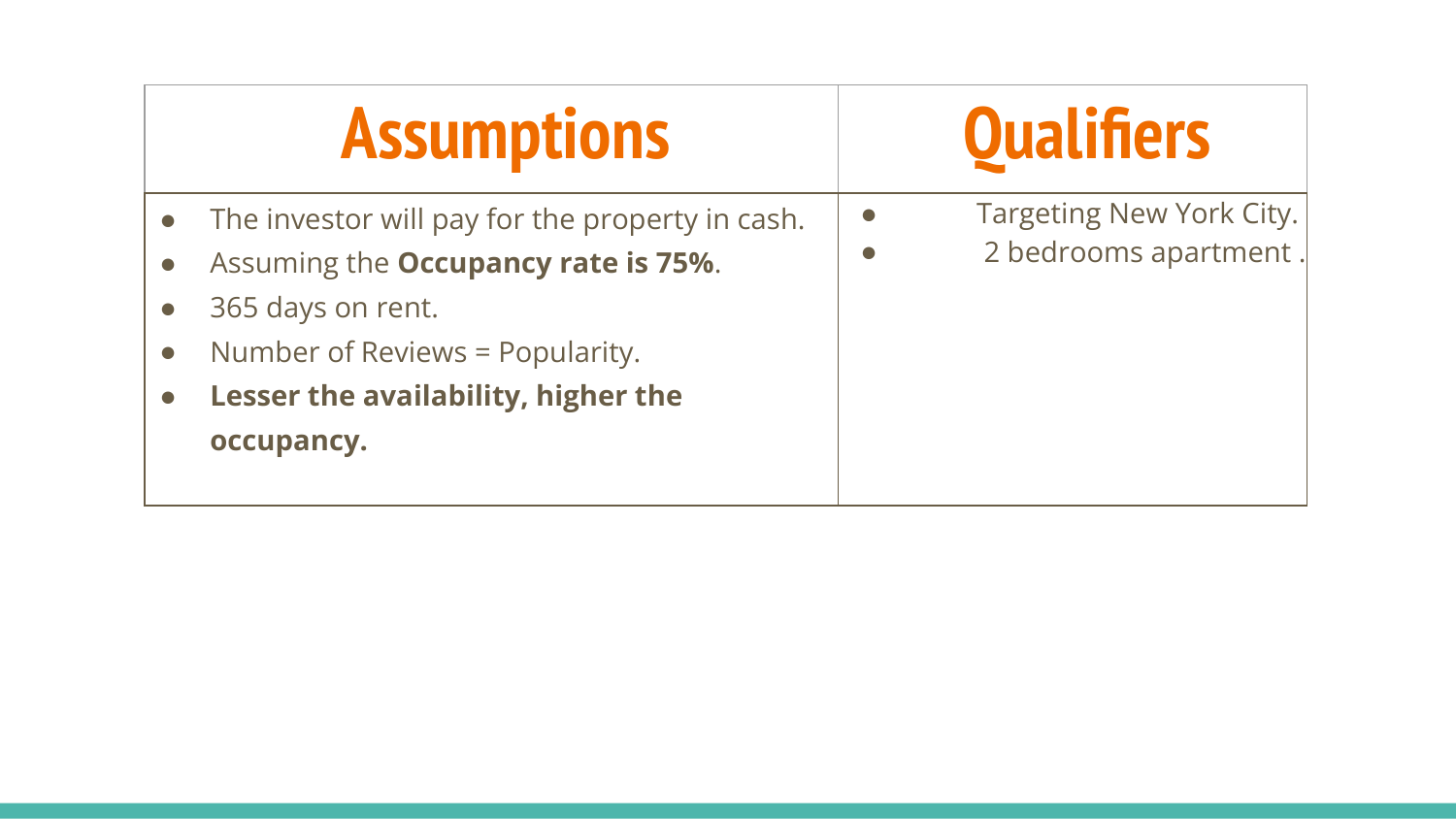

| Assumptions | Qualifiers |
| --- | --- |
| The investor will pay for the property in cash. Assuming the Occupancy rate is 75%. 365 days on rent. Number of Reviews = Popularity. Lesser the availability, higher the occupancy. | Targeting New York City. 2 bedrooms apartment . |